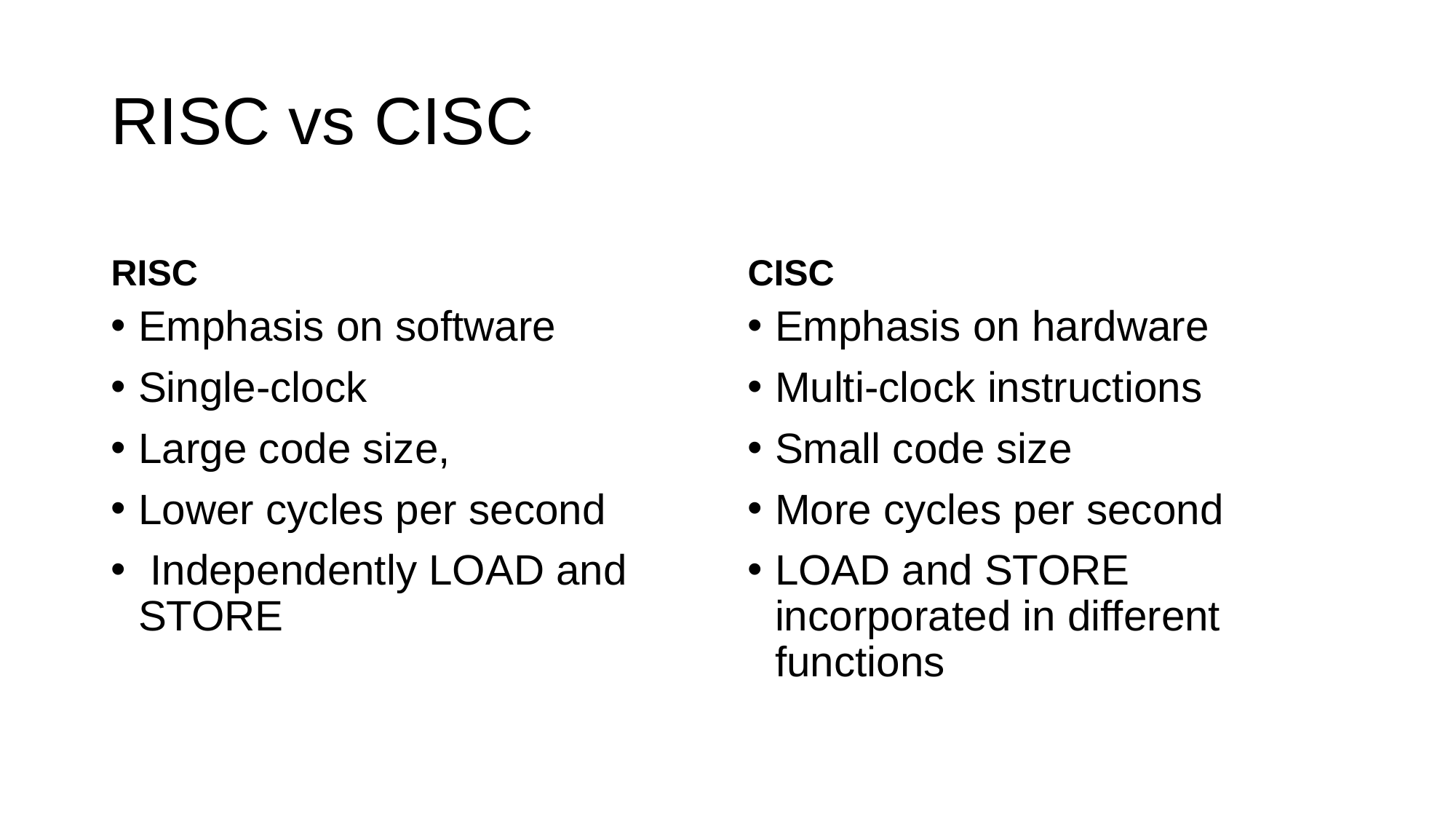

# RISC vs CISC
RISC
CISC
Emphasis on software
Single-clock
Large code size,
Lower cycles per second
 Independently LOAD and STORE

Emphasis on hardware
Multi-clock instructions
Small code size
More cycles per second
LOAD and STORE incorporated in different functions